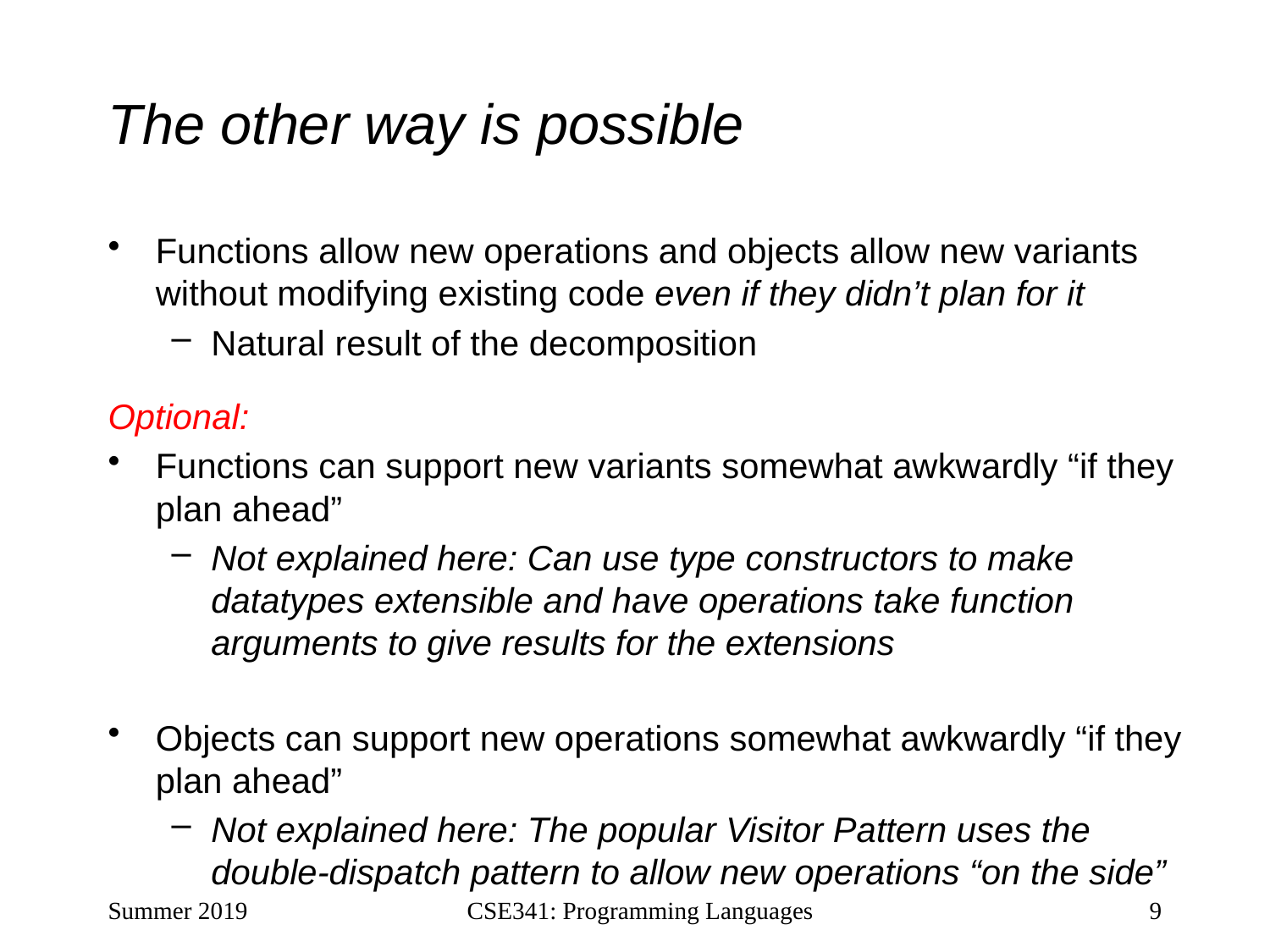

# The other way is possible
Functions allow new operations and objects allow new variants without modifying existing code even if they didn’t plan for it
Natural result of the decomposition

Optional:
Functions can support new variants somewhat awkwardly “if they plan ahead”
Not explained here: Can use type constructors to make datatypes extensible and have operations take function arguments to give results for the extensions

Objects can support new operations somewhat awkwardly “if they plan ahead”
Not explained here: The popular Visitor Pattern uses the double-dispatch pattern to allow new operations “on the side”

Summer 2019
CSE341: Programming Languages
9